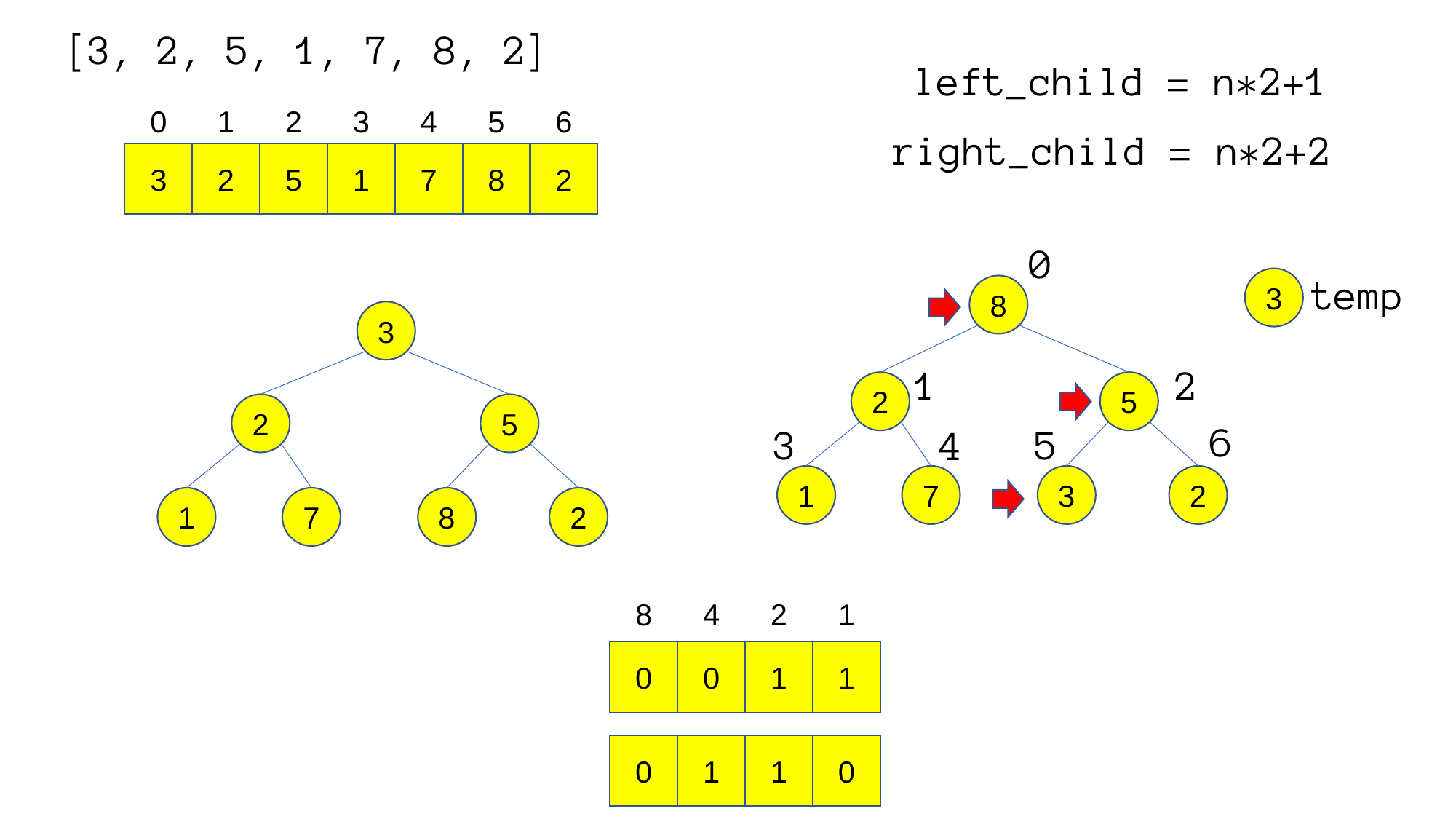

[3, 2, 5, 1, 7, 8, 2]
left_child = n*2+1
0
1
2
3
4
5
6
right_child = n*2+2
3
2
5
1
7
8
2
0
temp
3
8

3
1
2
2
5

2
5
6
3
5
4
1
7
3
2

1
7
8
2
8
4
2
1
0
0
1
1
0
1
1
0